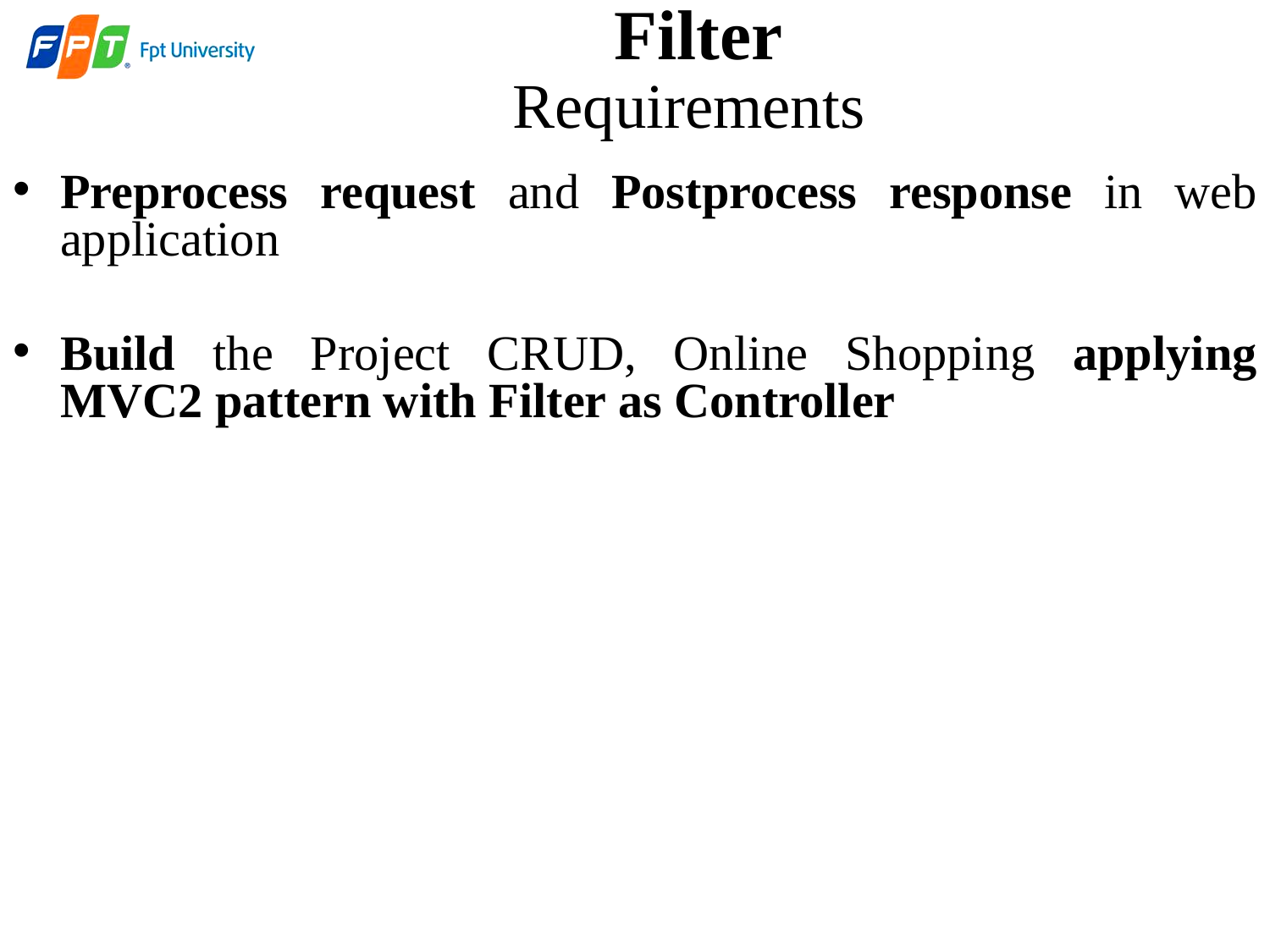

Filter
Requirements
Preprocess request and Postprocess response in web application

Build the Project CRUD, Online Shopping applying MVC2 pattern with Filter as Controller